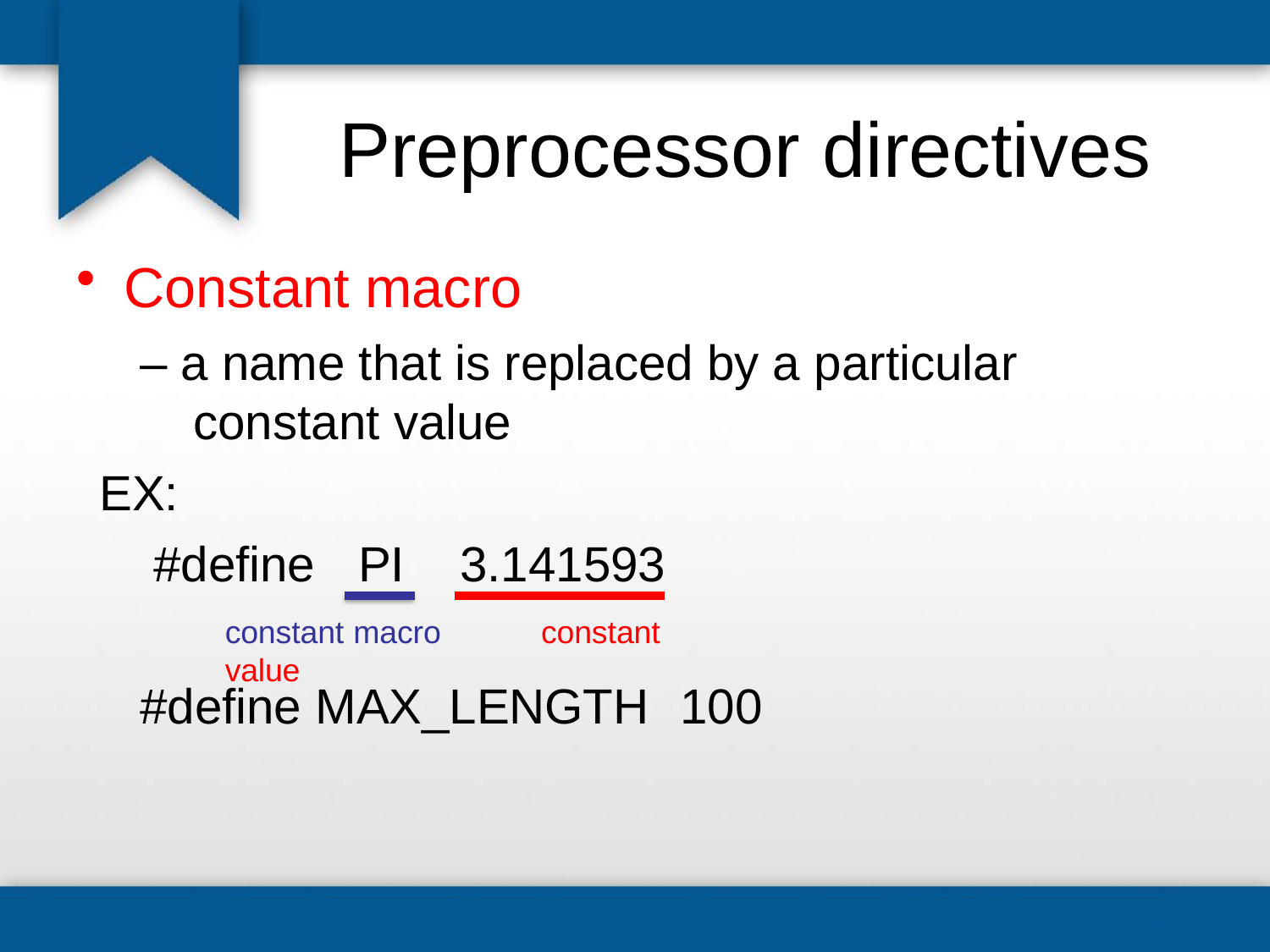

# Preprocessor directives
Constant macro
– a name that is replaced by a particular  constant value
EX:
#define	PI	3.141593
constant macro	constant value

#define MAX_LENGTH	100